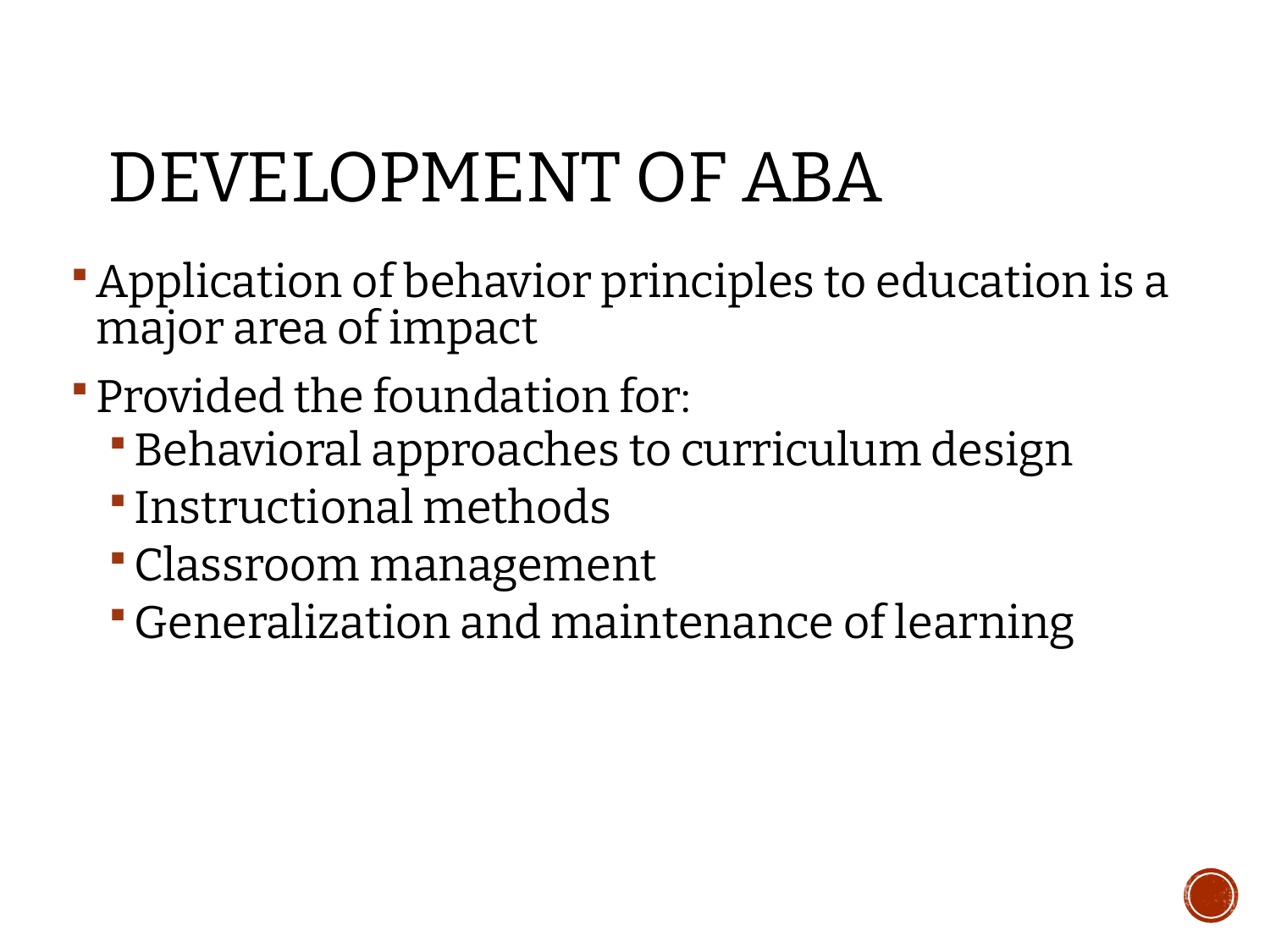

# Development of ABA
Application of behavior principles to education is a major area of impact
Provided the foundation for:
Behavioral approaches to curriculum design
Instructional methods
Classroom management
Generalization and maintenance of learning